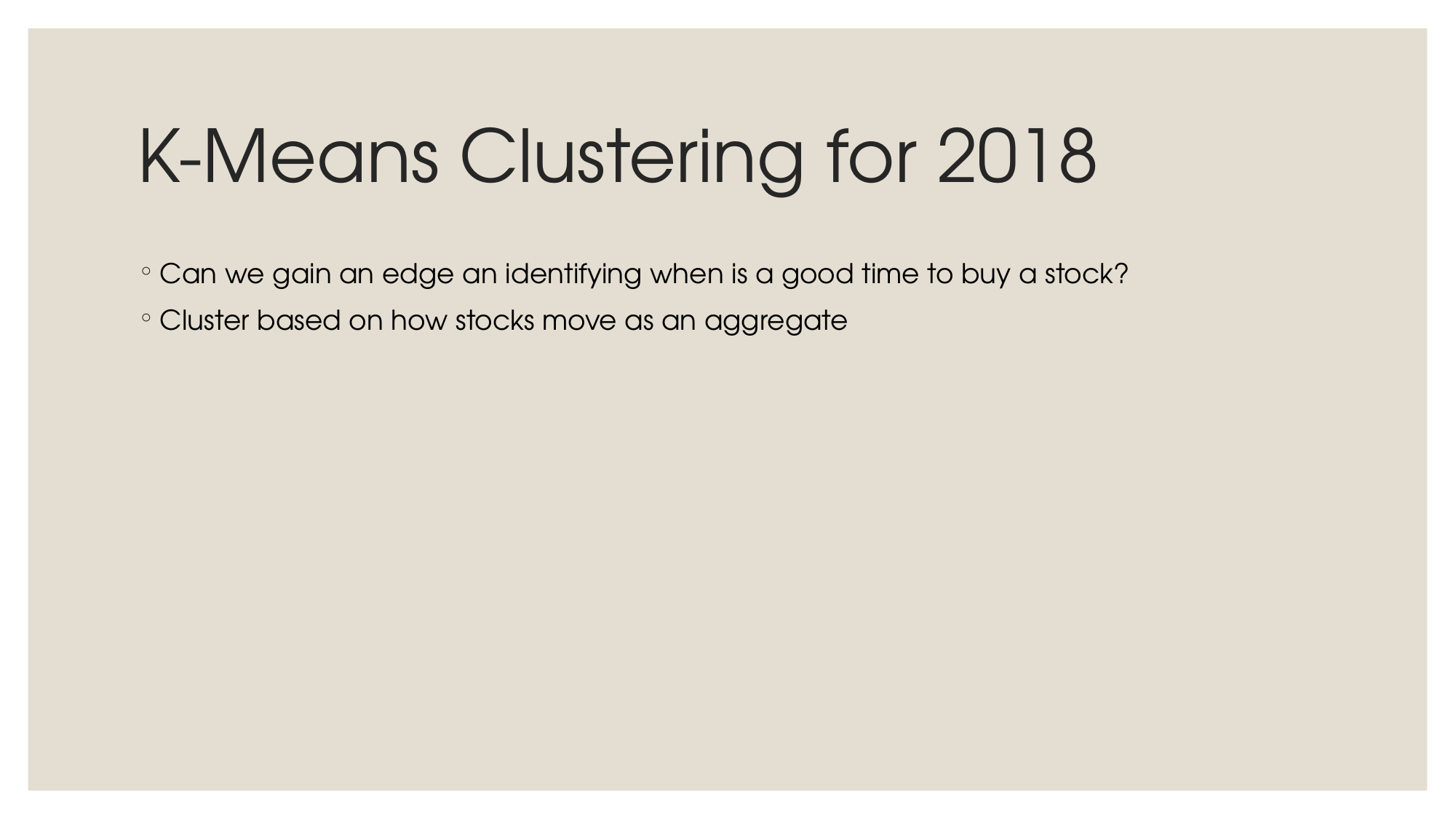

# K-Means Clustering for 2018
Can we gain an edge an identifying when is a good time to buy a stock?
Cluster based on how stocks move as an aggregate